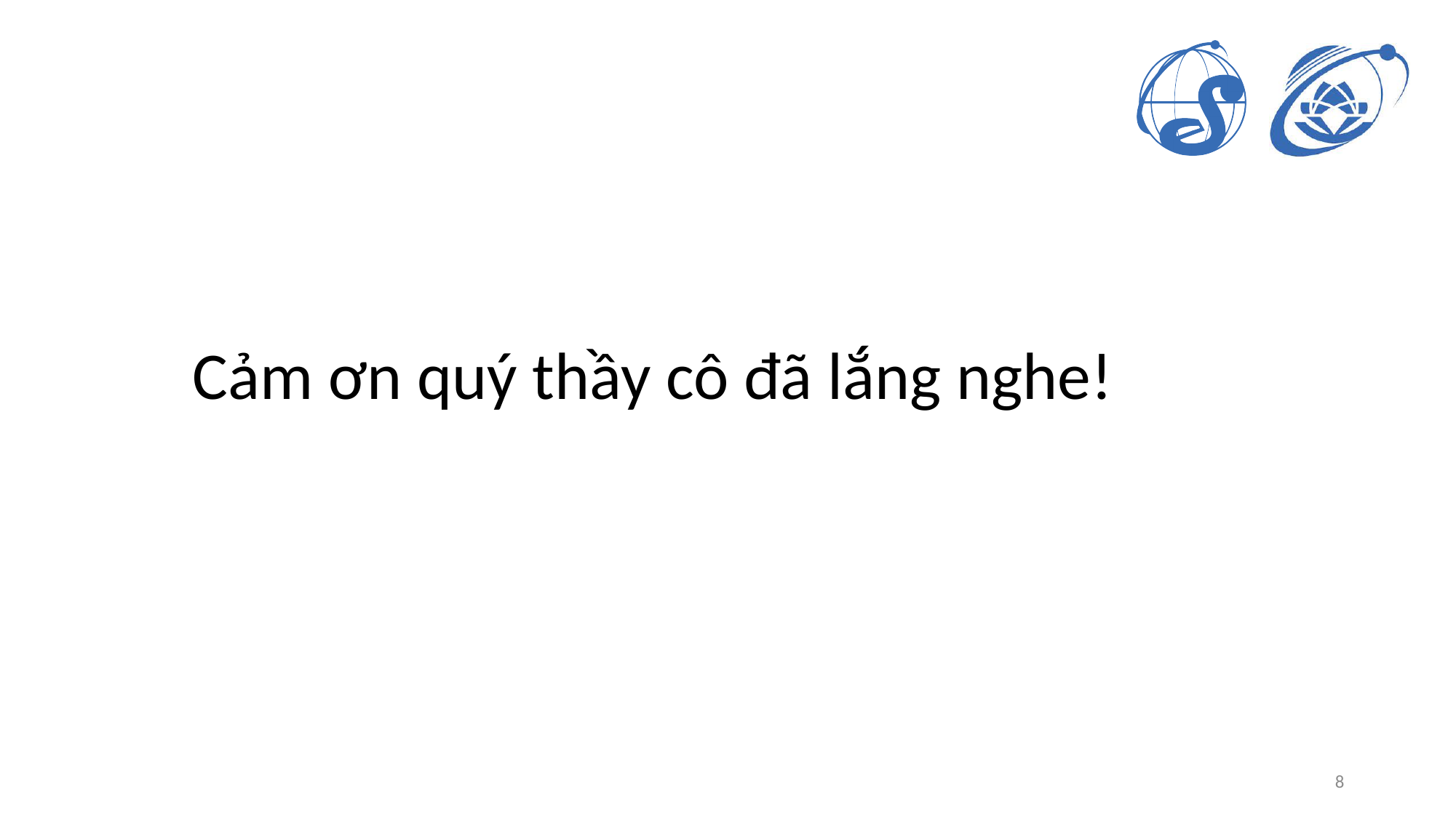

# Cảm ơn quý thầy cô đã lắng nghe!

8